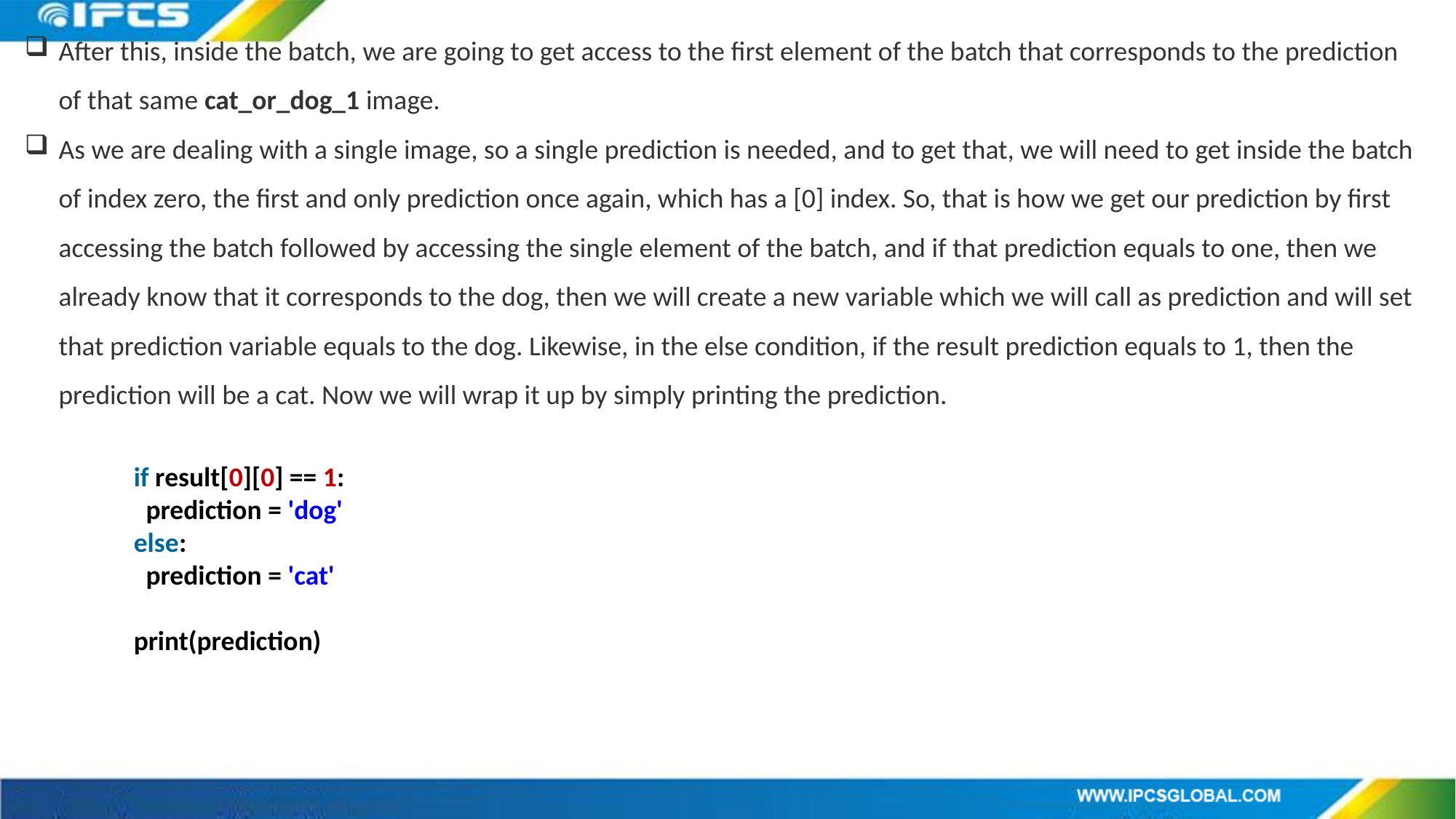

After this, inside the batch, we are going to get access to the first element of the batch that corresponds to the prediction of that same cat_or_dog_1 image.
As we are dealing with a single image, so a single prediction is needed, and to get that, we will need to get inside the batch of index zero, the first and only prediction once again, which has a [0] index. So, that is how we get our prediction by first accessing the batch followed by accessing the single element of the batch, and if that prediction equals to one, then we already know that it corresponds to the dog, then we will create a new variable which we will call as prediction and will set that prediction variable equals to the dog. Likewise, in the else condition, if the result prediction equals to 1, then the prediction will be a cat. Now we will wrap it up by simply printing the prediction.

if result[0][0] == 1:
  prediction = 'dog'
else:
  prediction = 'cat'

print(prediction)